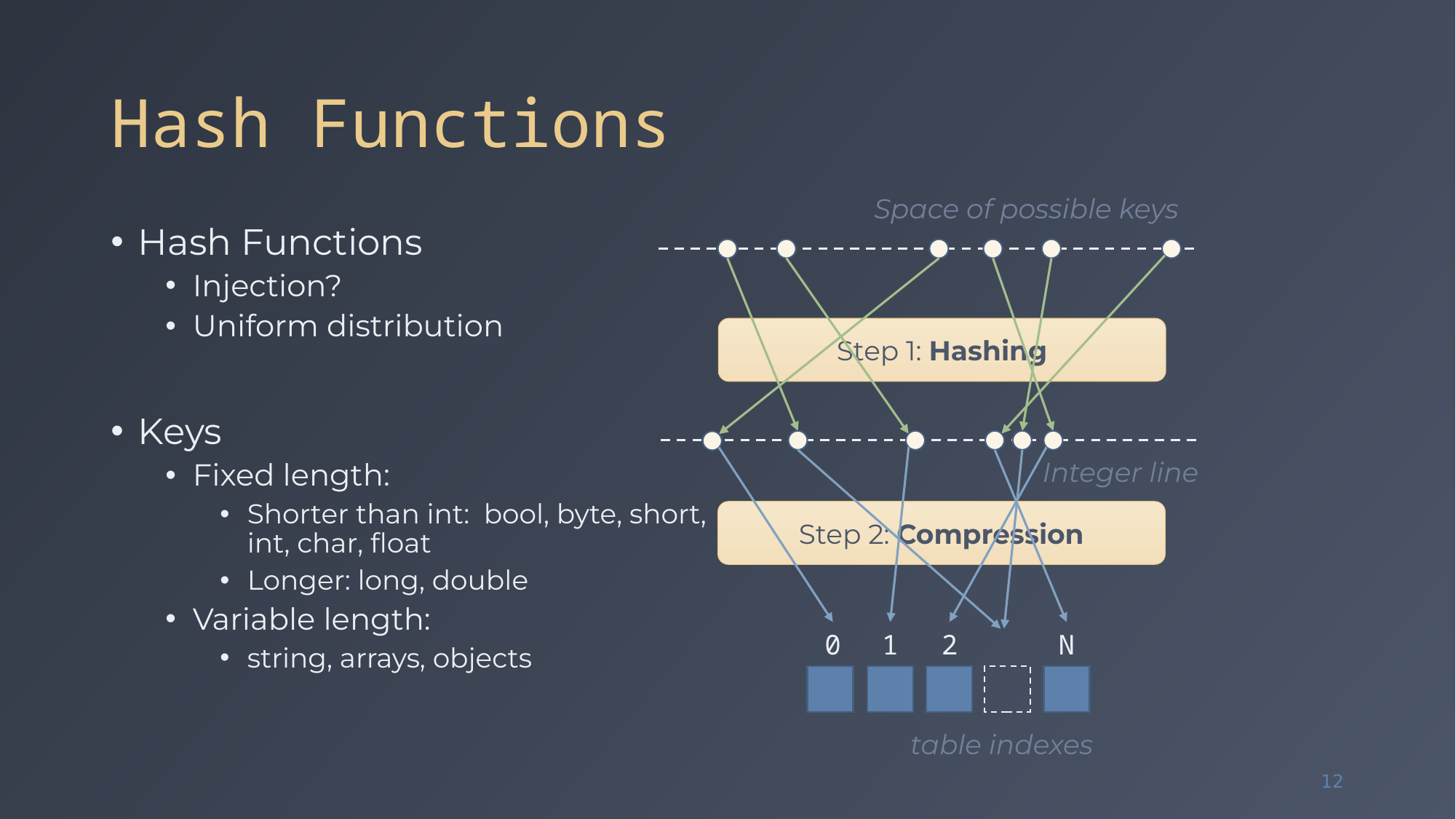

# Hash Functions
Space of possible keys
Hash Functions
Injection?
Uniform distribution

Keys
Fixed length:
Shorter than int:  bool, byte, short, int, char, float
Longer: long, double
Variable length:
string, arrays, objects

Step 1: Hashing

Integer line
Step 2: Compression
0
1
2
N

table indexes
12